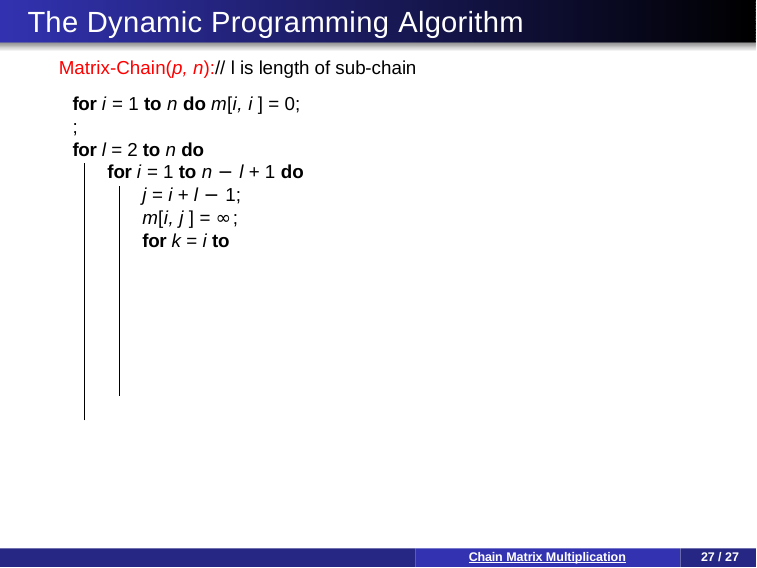

# The Dynamic Programming Algorithm
Matrix-Chain(p, n):// l is length of sub-chain
for i = 1 to n do m[i, i ] = 0;
;
for l = 2 to n do
for i = 1 to n − l + 1 do
j = i + l − 1;  m[i, j ] = ∞;  for k = i to

Chain Matrix Multiplication
27 / 27